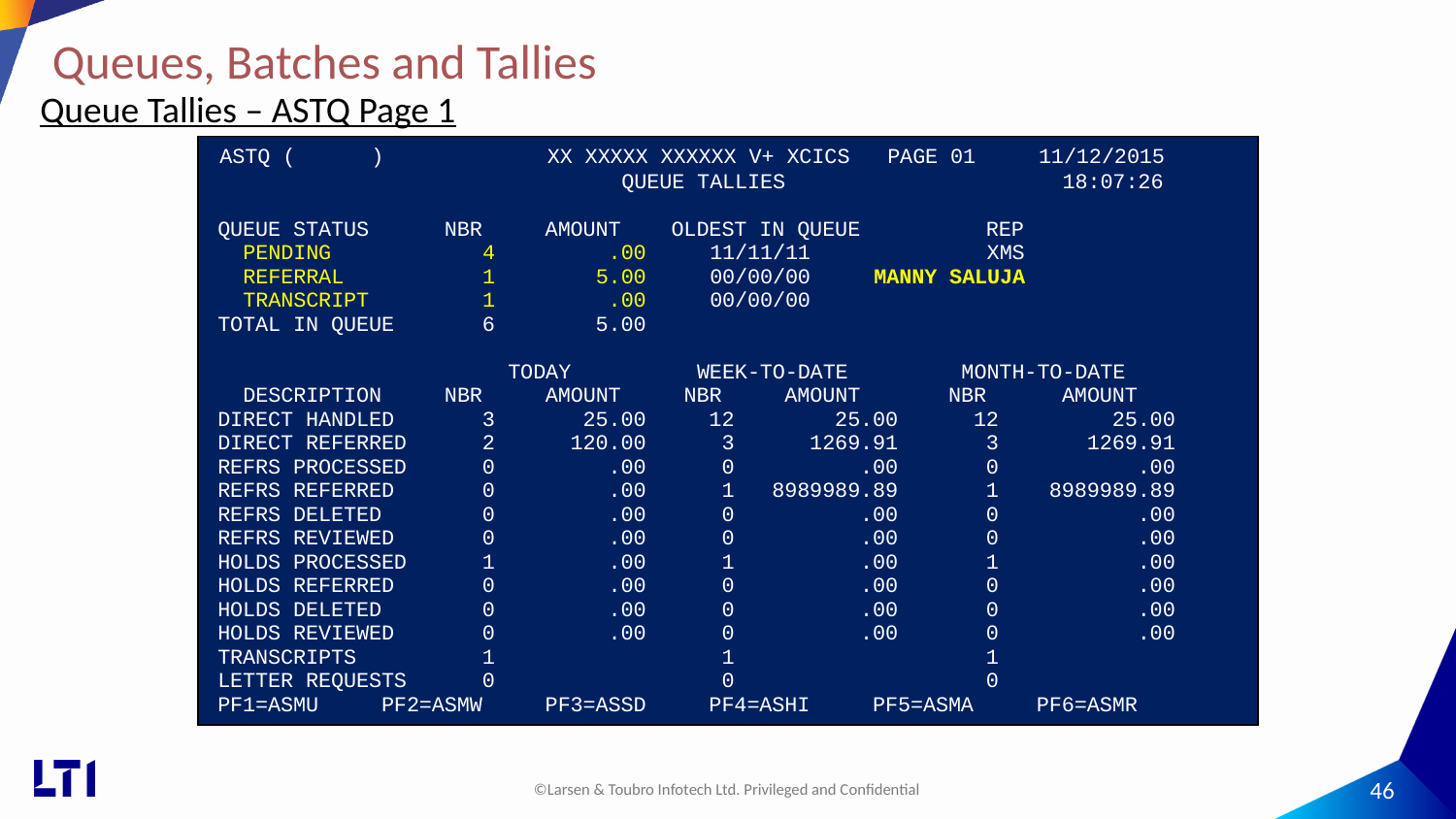

# Queues, Batches and Tallies
Queue Tallies – ASTQ Page 1

| ASTQ ( ) XX XXXXX XXXXXX V+ XCICS PAGE 01 11/12/2015 QUEUE TALLIES 18:07:26 QUEUE STATUS NBR AMOUNT OLDEST IN QUEUE REP PENDING 4 .00 11/11/11 XMS REFERRAL 1 5.00 00/00/00 MANNY SALUJA TRANSCRIPT 1 .00 00/00/00 TOTAL IN QUEUE 6 5.00 TODAY WEEK-TO-DATE MONTH-TO-DATE DESCRIPTION NBR AMOUNT NBR AMOUNT NBR AMOUNT DIRECT HANDLED 3 25.00 12 25.00 12 25.00 DIRECT REFERRED 2 120.00 3 1269.91 3 1269.91 REFRS PROCESSED 0 .00 0 .00 0 .00 REFRS REFERRED 0 .00 1 8989989.89 1 8989989.89 REFRS DELETED 0 .00 0 .00 0 .00 REFRS REVIEWED 0 .00 0 .00 0 .00 HOLDS PROCESSED 1 .00 1 .00 1 .00 HOLDS REFERRED 0 .00 0 .00 0 .00 HOLDS DELETED 0 .00 0 .00 0 .00 HOLDS REVIEWED 0 .00 0 .00 0 .00 TRANSCRIPTS 1 1 1 LETTER REQUESTS 0 0 0 PF1=ASMU PF2=ASMW PF3=ASSD PF4=ASHI PF5=ASMA PF6=ASMR |
| --- |